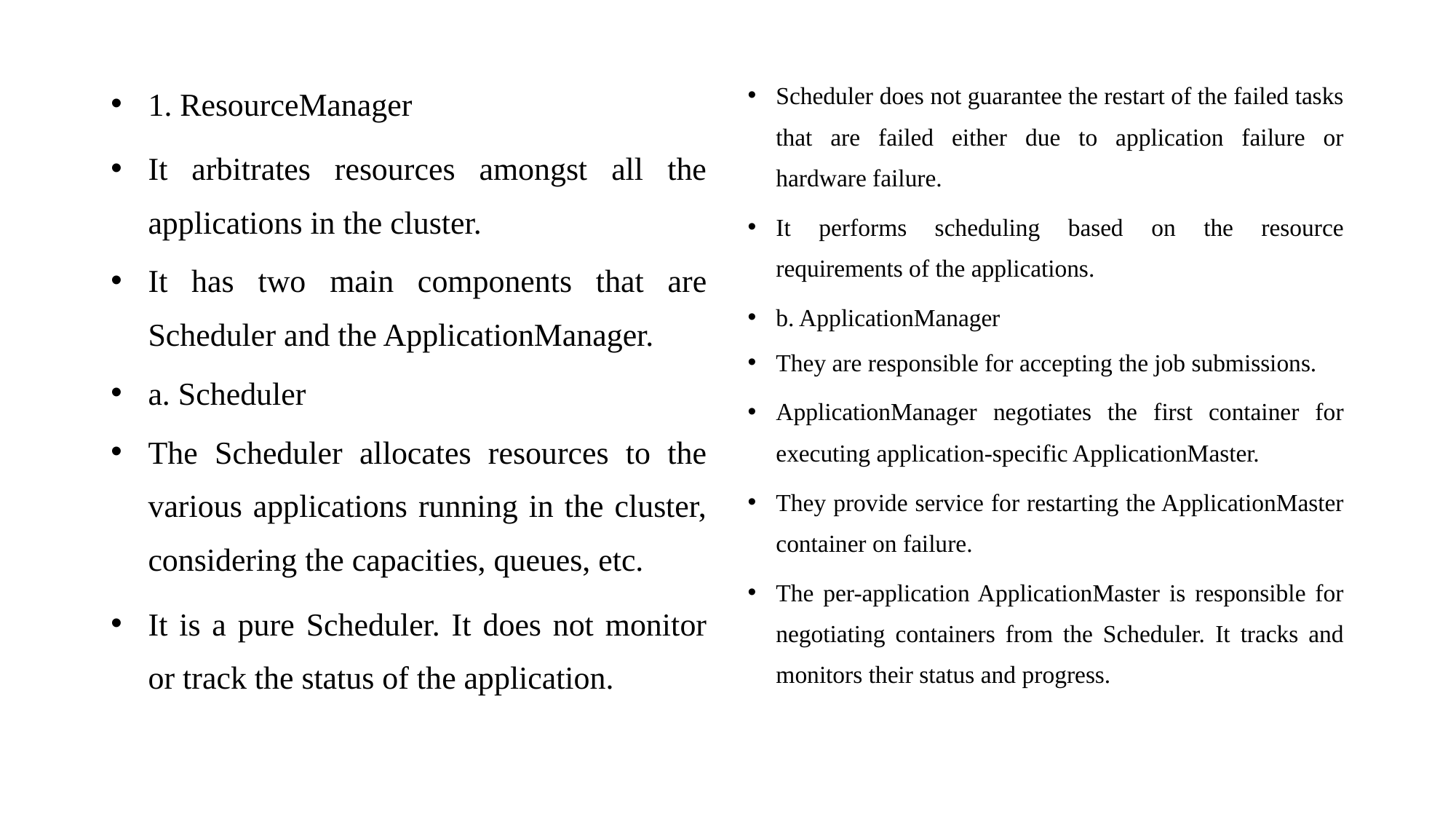

1. ResourceManager
It arbitrates resources amongst all the applications in the cluster.
It has two main components that are Scheduler and the ApplicationManager.
a. Scheduler
The Scheduler allocates resources to the various applications running in the cluster, considering the capacities, queues, etc.
It is a pure Scheduler. It does not monitor or track the status of the application.

Scheduler does not guarantee the restart of the failed tasks that are failed either due to application failure or hardware failure.
It performs scheduling based on the resource requirements of the applications.
b. ApplicationManager
They are responsible for accepting the job submissions.
ApplicationManager negotiates the first container for executing application-specific ApplicationMaster.
They provide service for restarting the ApplicationMaster container on failure.
The per-application ApplicationMaster is responsible for negotiating containers from the Scheduler. It tracks and monitors their status and progress.